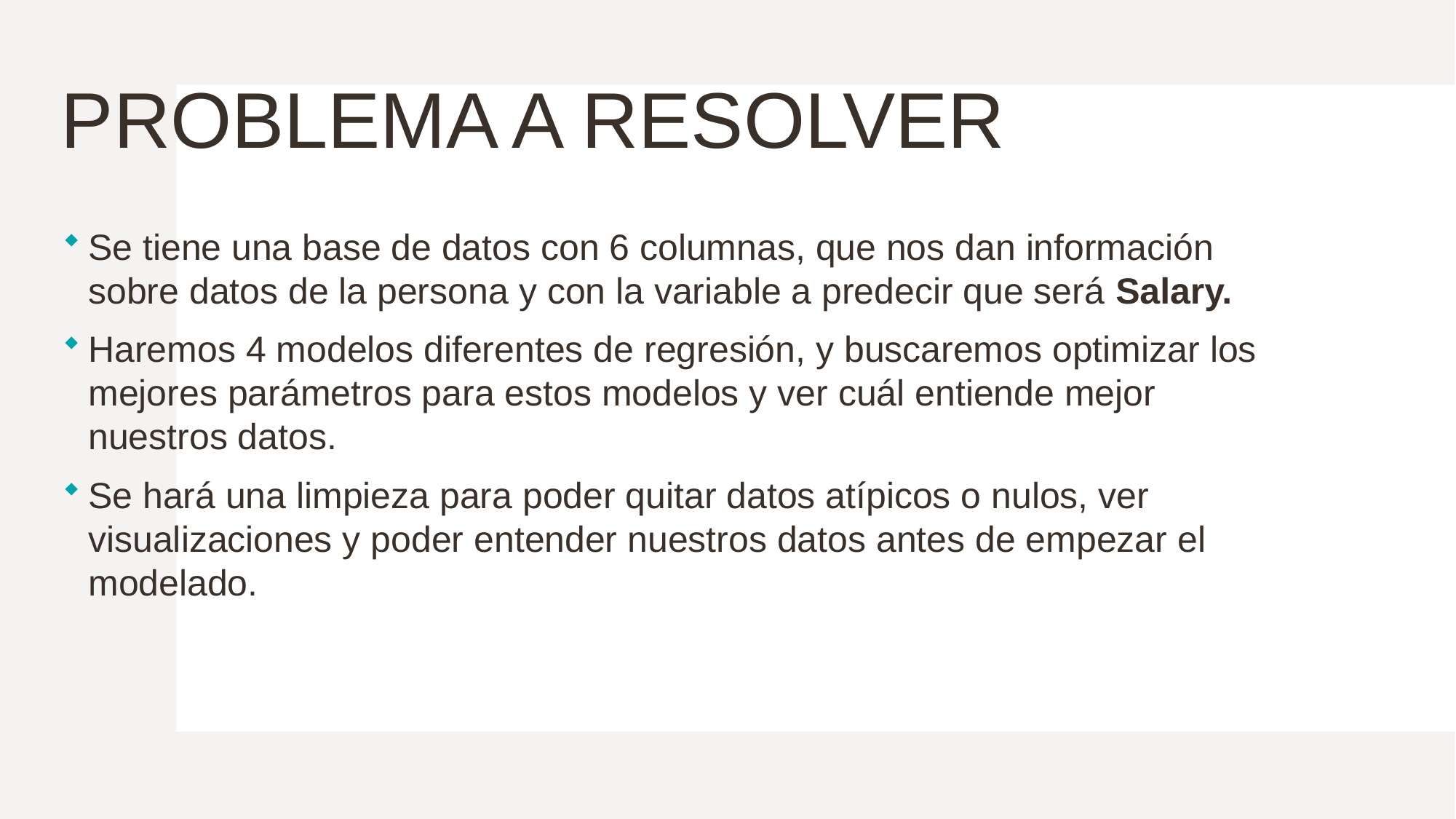

# PROBLEMA A RESOLVER
Se tiene una base de datos con 6 columnas, que nos dan información sobre datos de la persona y con la variable a predecir que será Salary.
Haremos 4 modelos diferentes de regresión, y buscaremos optimizar los mejores parámetros para estos modelos y ver cuál entiende mejor nuestros datos.
Se hará una limpieza para poder quitar datos atípicos o nulos, ver visualizaciones y poder entender nuestros datos antes de empezar el modelado.